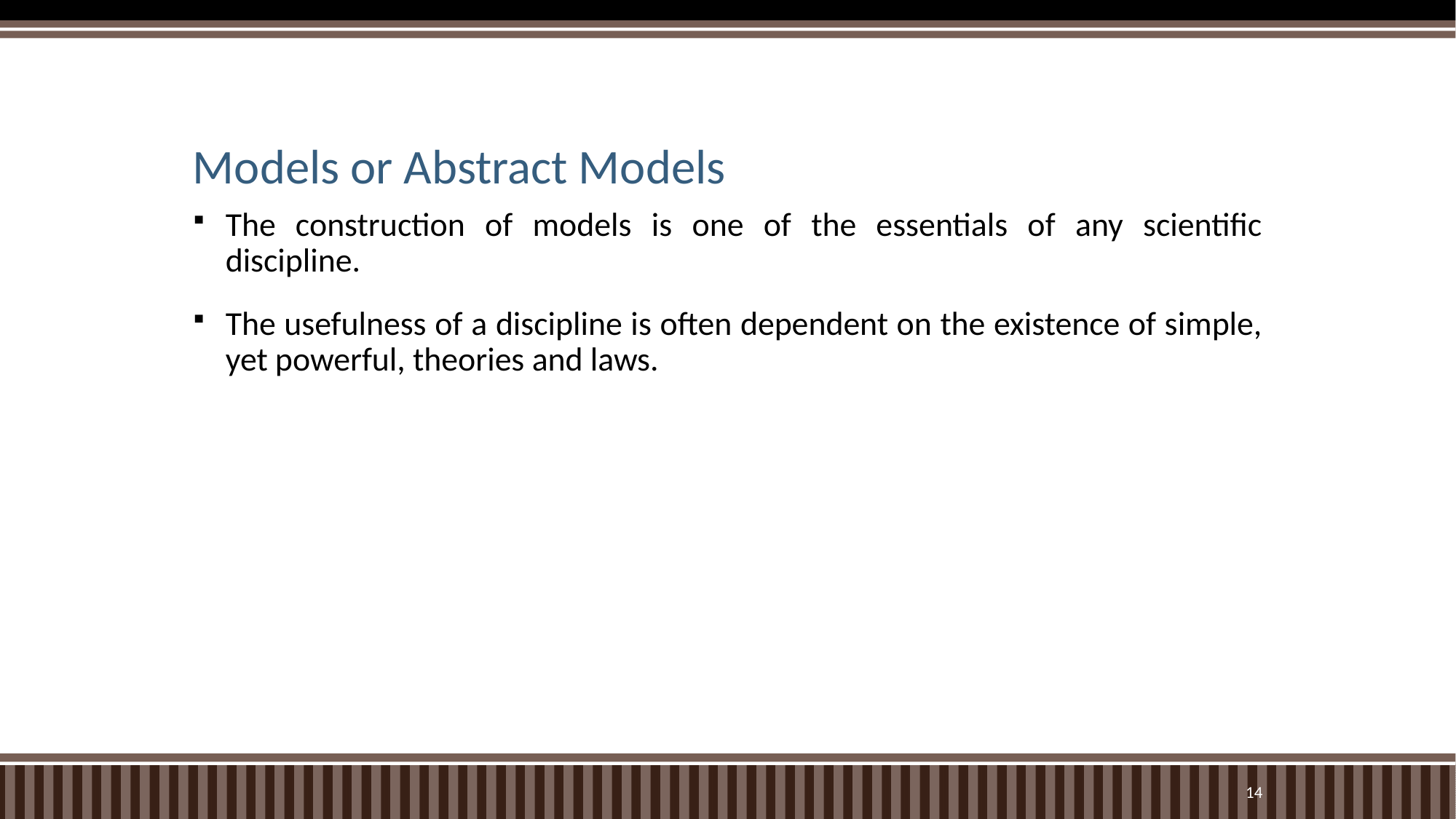

# Models or Abstract Models
The construction of models is one of the essentials of any scientific discipline.
The usefulness of a discipline is often dependent on the existence of simple, yet powerful, theories and laws.
14